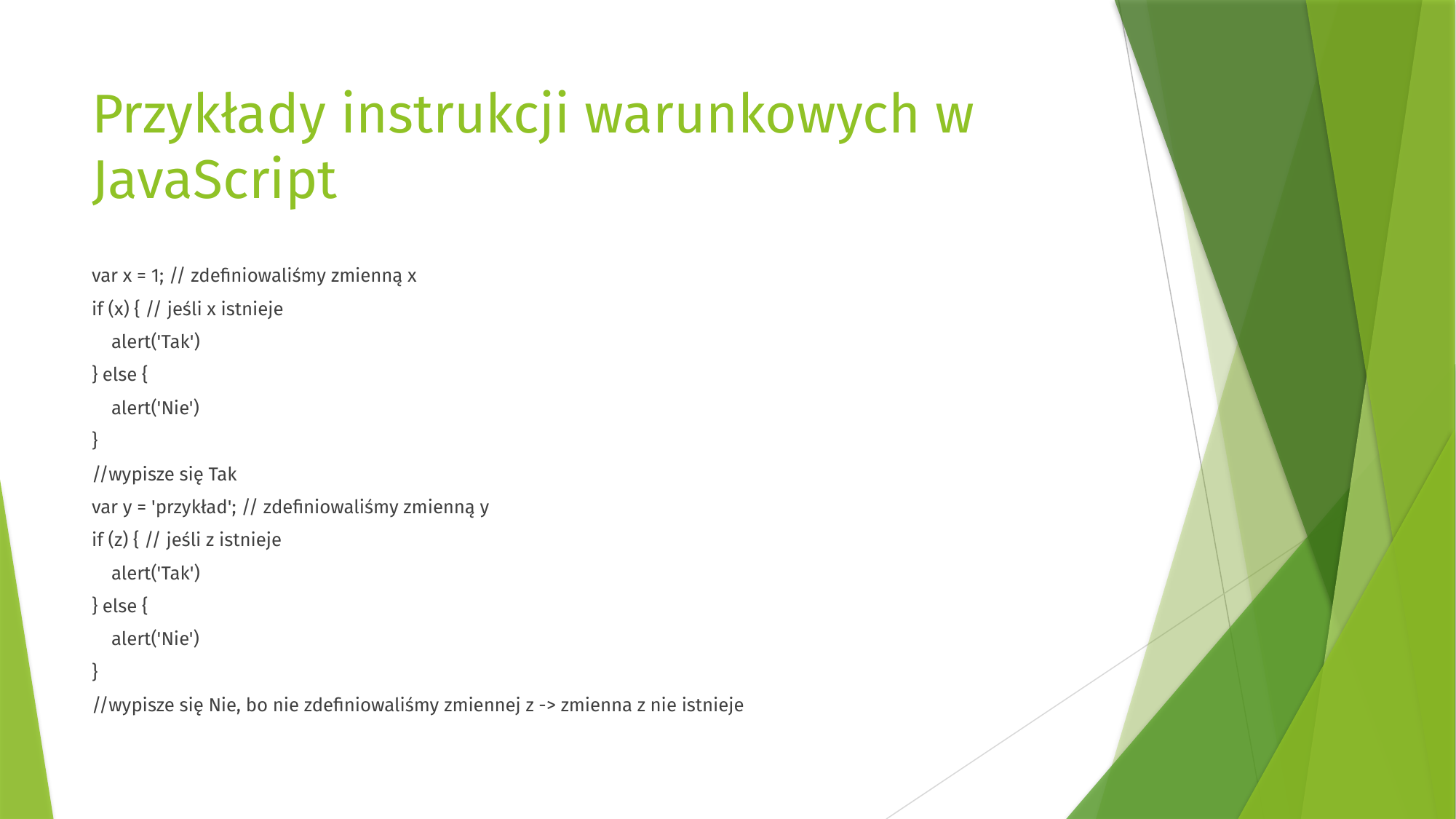

# Przykłady instrukcji warunkowych w JavaScript
var x = 1; // zdefiniowaliśmy zmienną x
if (x) { // jeśli x istnieje
    alert('Tak')
} else {
    alert('Nie')
}
//wypisze się Tak
var y = 'przykład'; // zdefiniowaliśmy zmienną y
if (z) { // jeśli z istnieje
    alert('Tak')
} else {
    alert('Nie')
}
//wypisze się Nie, bo nie zdefiniowaliśmy zmiennej z -> zmienna z nie istnieje